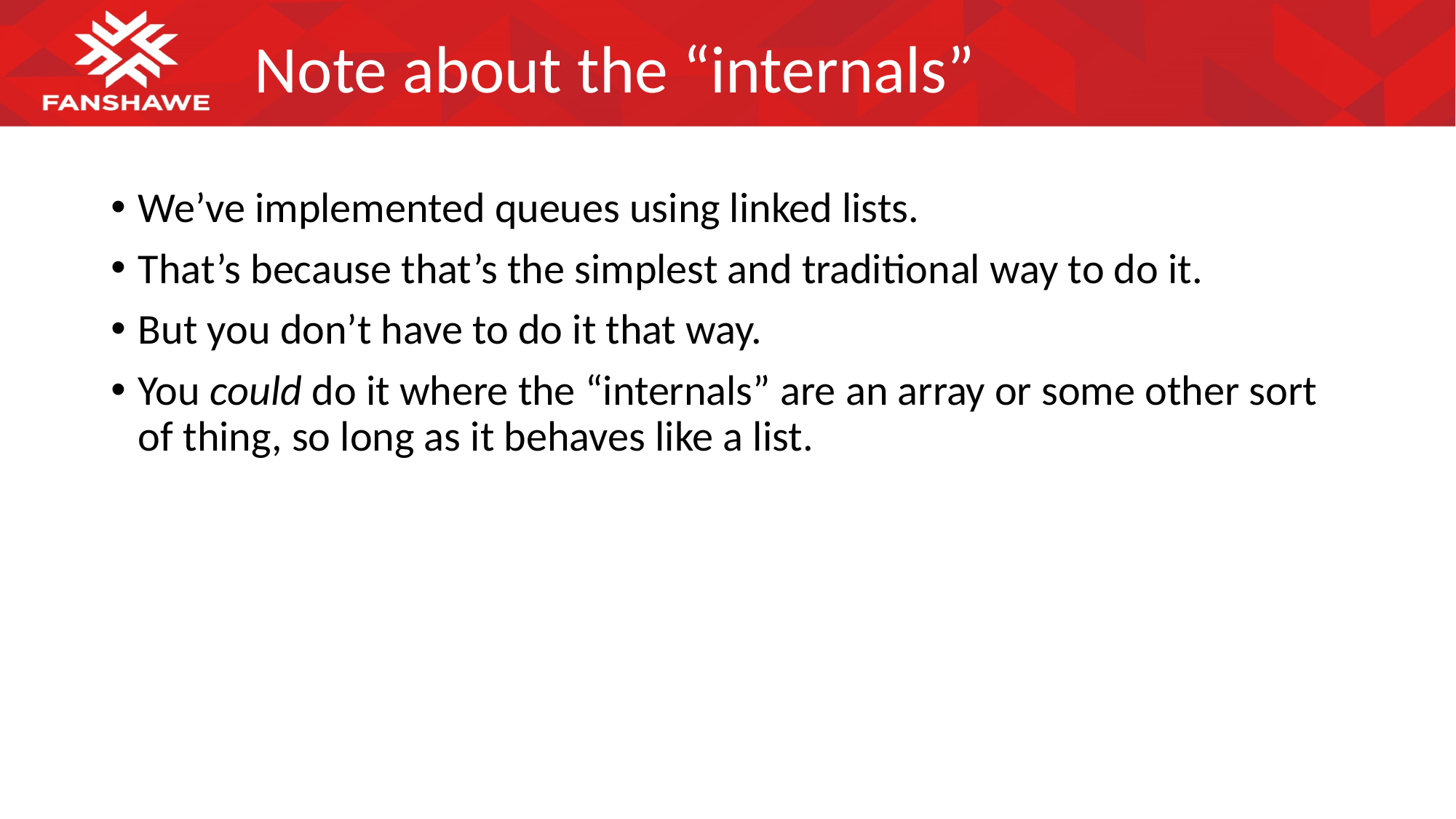

# Note about the “internals”
We’ve implemented queues using linked lists.
That’s because that’s the simplest and traditional way to do it.
But you don’t have to do it that way.
You could do it where the “internals” are an array or some other sort of thing, so long as it behaves like a list.